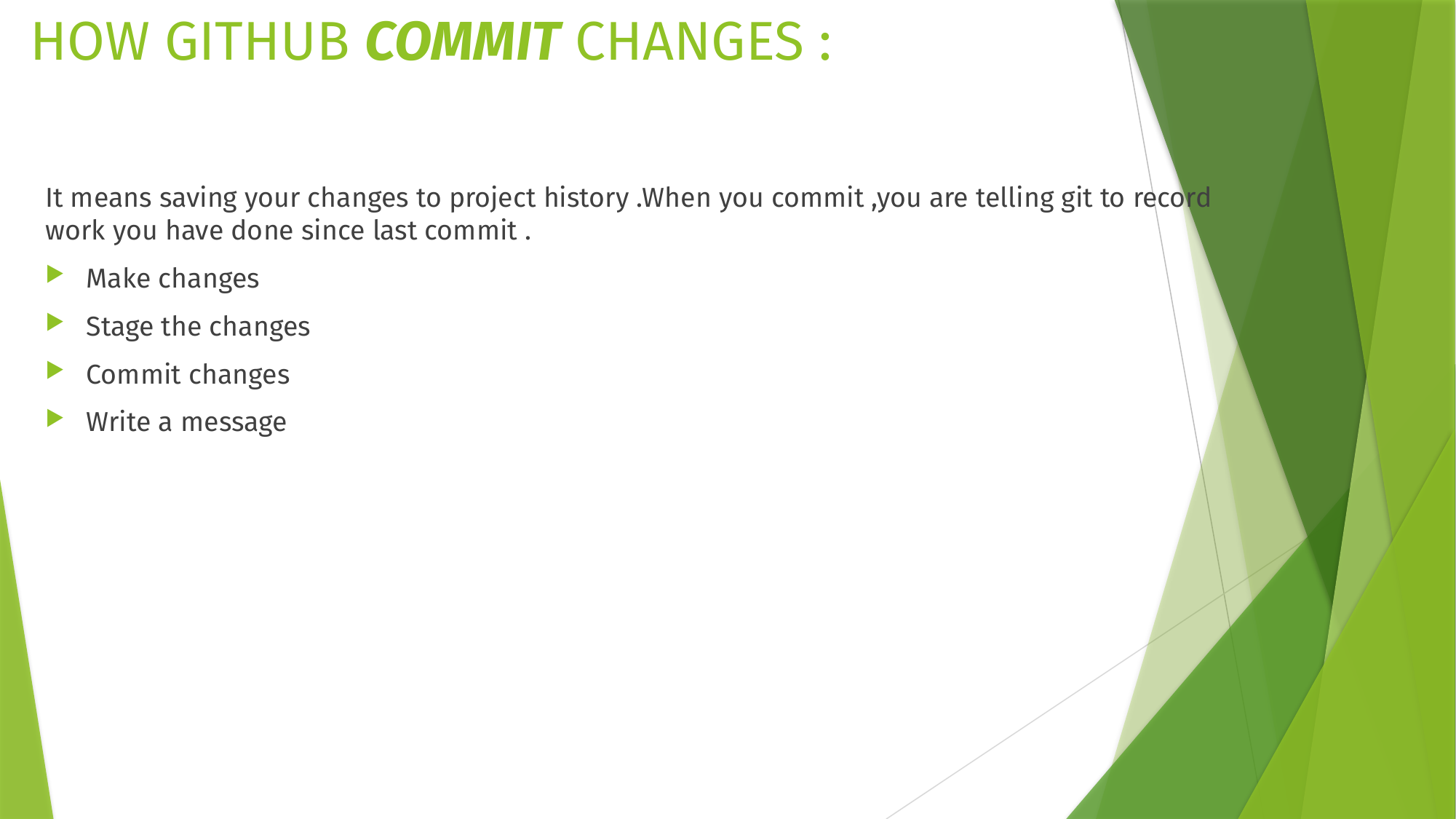

# HOW GITHUB COMMIT CHANGES :
It means saving your changes to project history .When you commit ,you are telling git to record work you have done since last commit .
Make changes
Stage the changes
Commit changes
Write a message